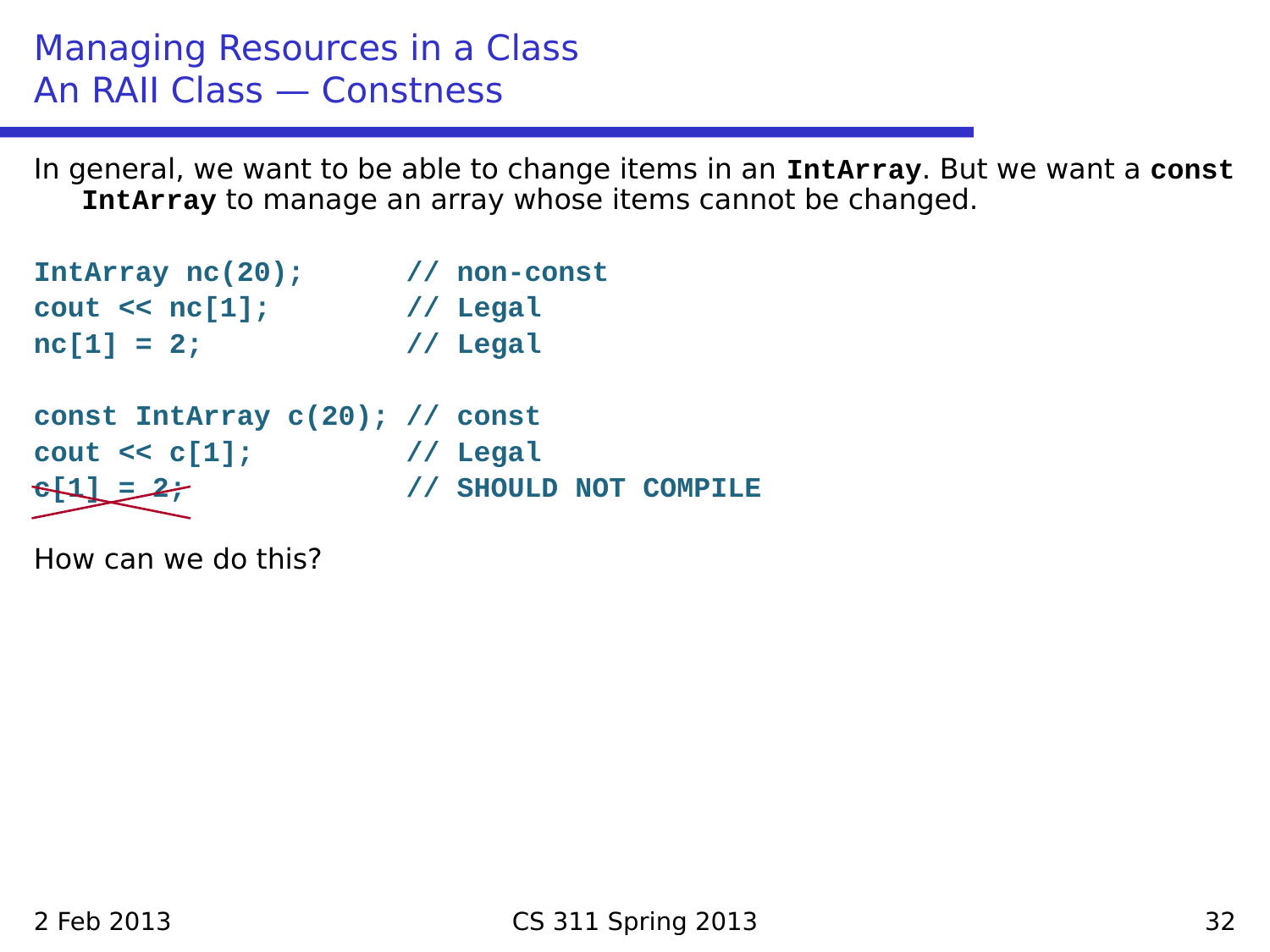

# Managing Resources in a Class An RAII Class — Constness
In general, we want to be able to change items in an IntArray. But we want a const IntArray to manage an array whose items cannot be changed.

IntArray nc(20);      // non-const
cout << nc[1];        // Legal
nc[1] = 2;            // Legal

const IntArray c(20); // const
cout << c[1];         // Legal
c[1] = 2;             // SHOULD NOT COMPILE

How can we do this?

2 Feb 2013
CS 311 Spring 2013
32